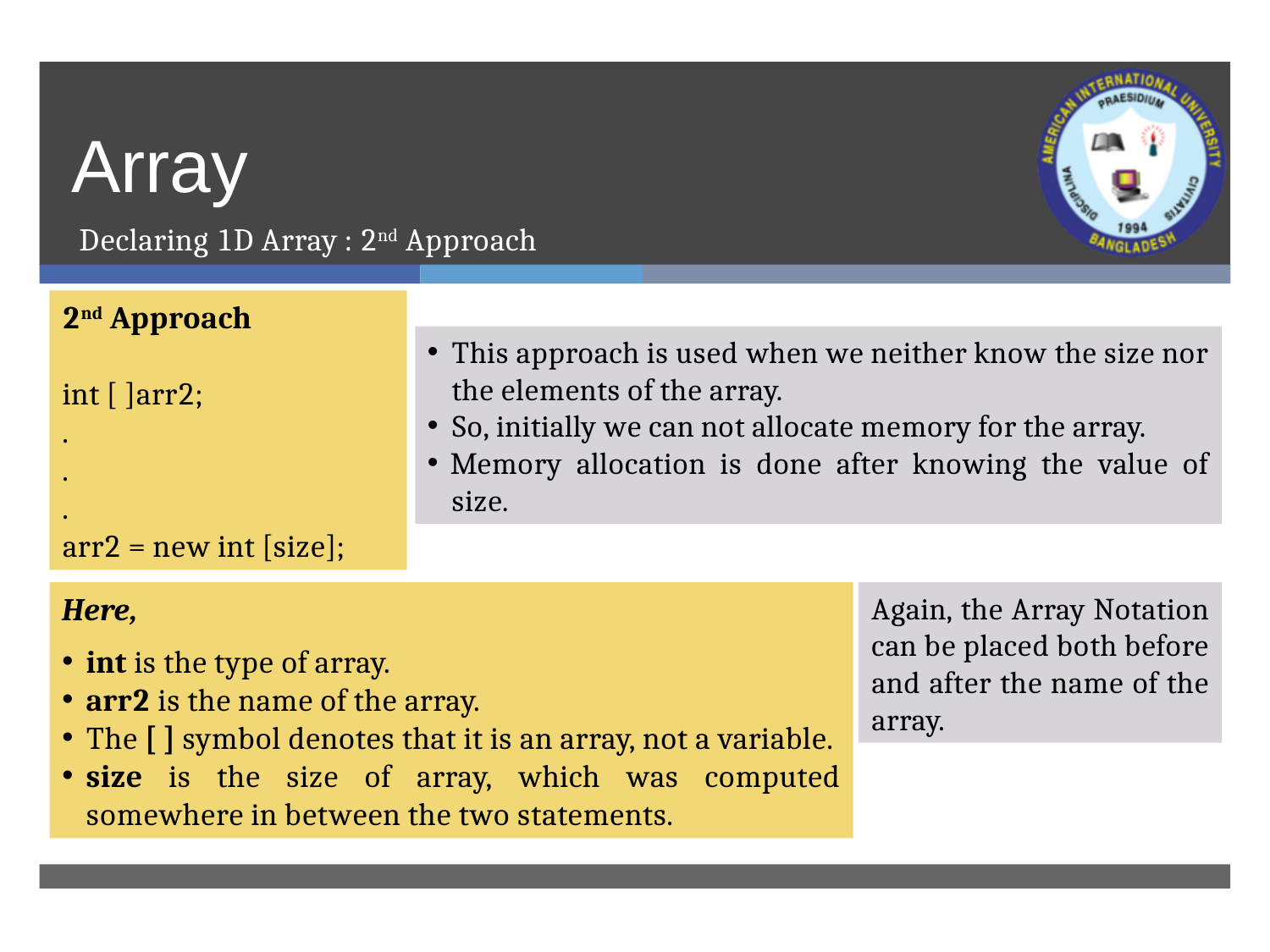

# Array
Declaring 1D Array : 2nd Approach
2nd Approach

int arr2[ ];
.
.
.
arr2 = new int [size];
2nd Approach

int [ ]arr2;
.
.
.
arr2 = new int [size];
This approach is used when we neither know the size nor the elements of the array.
So, initially we can not allocate memory for the array.
Memory allocation is done after knowing the value of size.
Here,

int is the type of array.
arr2 is the name of the array.
The [ ] symbol denotes that it is an array, not a variable.
size is the size of array, which was computed somewhere in between the two statements.
Again, the Array Notation can be placed both before and after the name of the array.